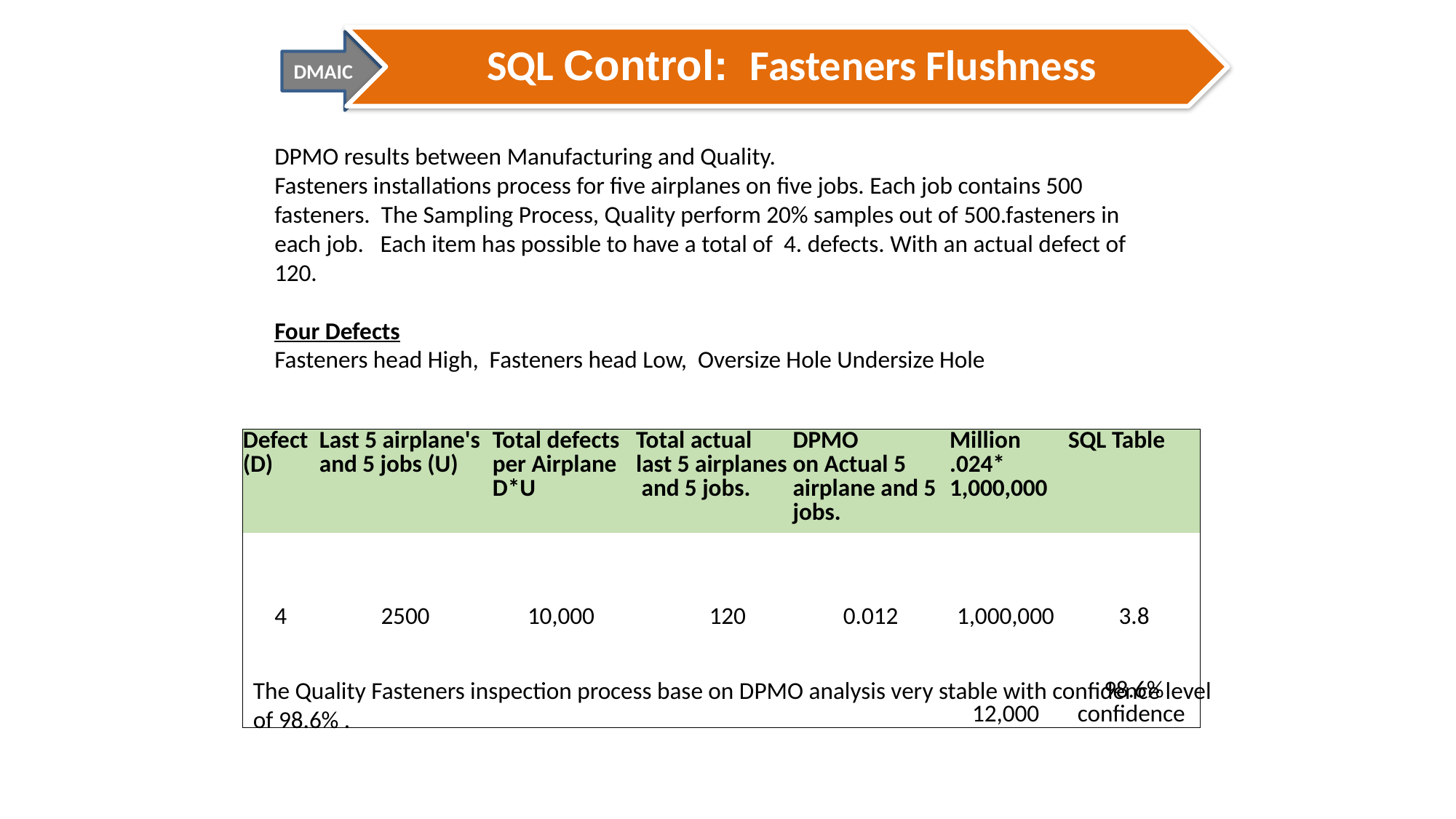

SQL Control:  Fasteners Flushness
DMAIC

DPMO results between Manufacturing and Quality.
Fasteners installations process for five airplanes on five jobs. Each job contains 500 fasteners.  The Sampling Process, Quality perform 20% samples out of 500.fasteners in each job.   Each item has possible to have a total of  4. defects. With an actual defect of 120.

Four Defects
Fasteners head High,  Fasteners head Low,  Oversize Hole Undersize Hole
| Defect (D) | Last 5 airplane's and 5 jobs (U) | Total defects per Airplane D\*U | Total actual last 5 airplanes and 5 jobs. | DPMO on Actual 5 airplane and 5 jobs. | Million .024\* 1,000,000 | SQL Table |
| --- | --- | --- | --- | --- | --- | --- |
| 4 | 2500 | 10,000 | 120 | 0.012 | 1,000,000 | 3.8 |
|  |  |  |  |  | 12,000 | 98.6% confidence |

The Quality Fasteners inspection process base on DPMO analysis very stable with confidence level of 98.6% .